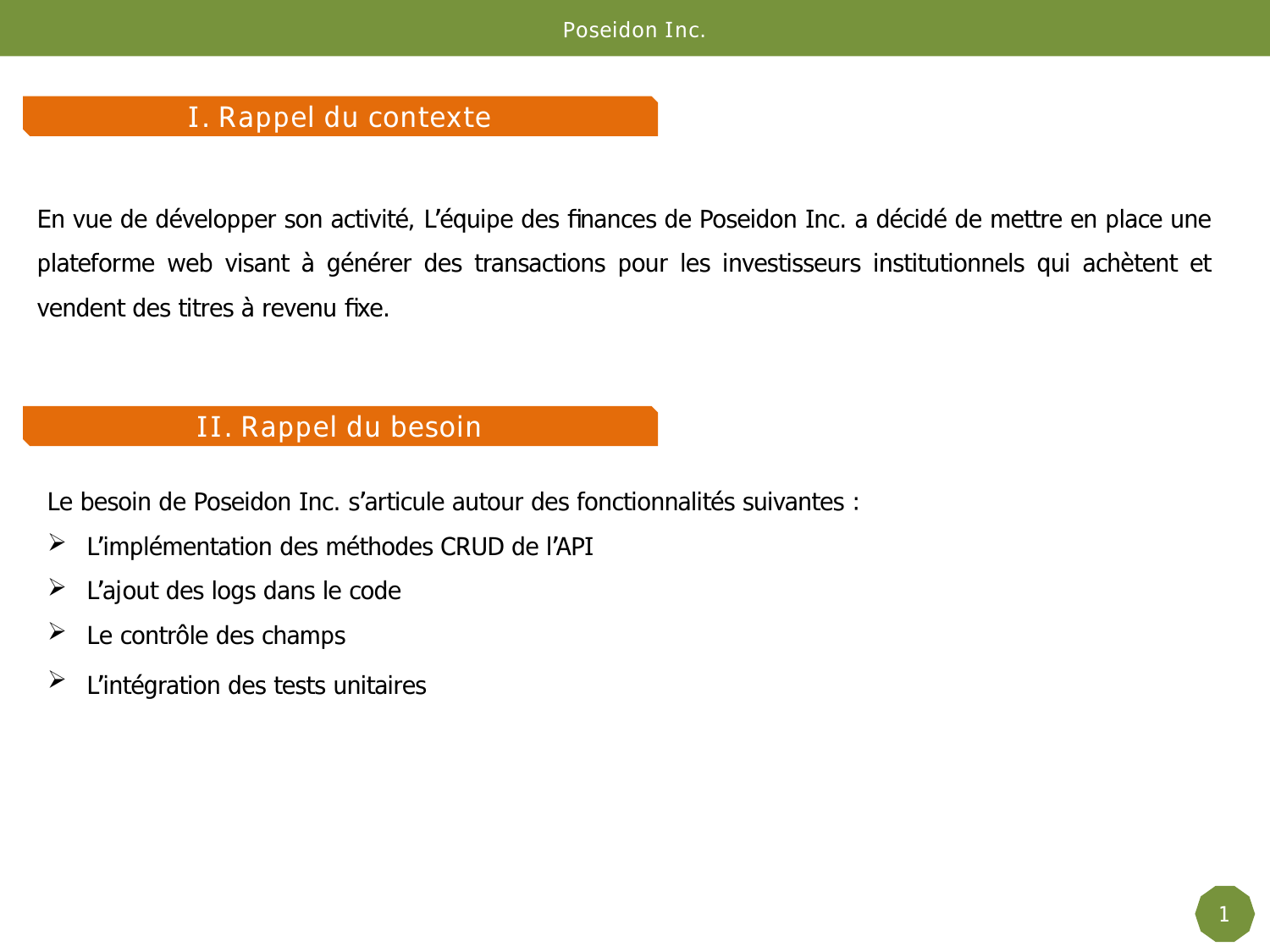

Poseidon Inc.

I. Rappel du contexte
En vue de développer son activité, L’équipe des finances de Poseidon Inc. a décidé de mettre en place une plateforme web visant à générer des transactions pour les investisseurs institutionnels qui achètent et vendent des titres à revenu fixe.

II. Rappel du besoin
Le besoin de Poseidon Inc. s’articule autour des fonctionnalités suivantes :
L’implémentation des méthodes CRUD de l’API
L’ajout des logs dans le code
Le contrôle des champs
L’intégration des tests unitaires

1